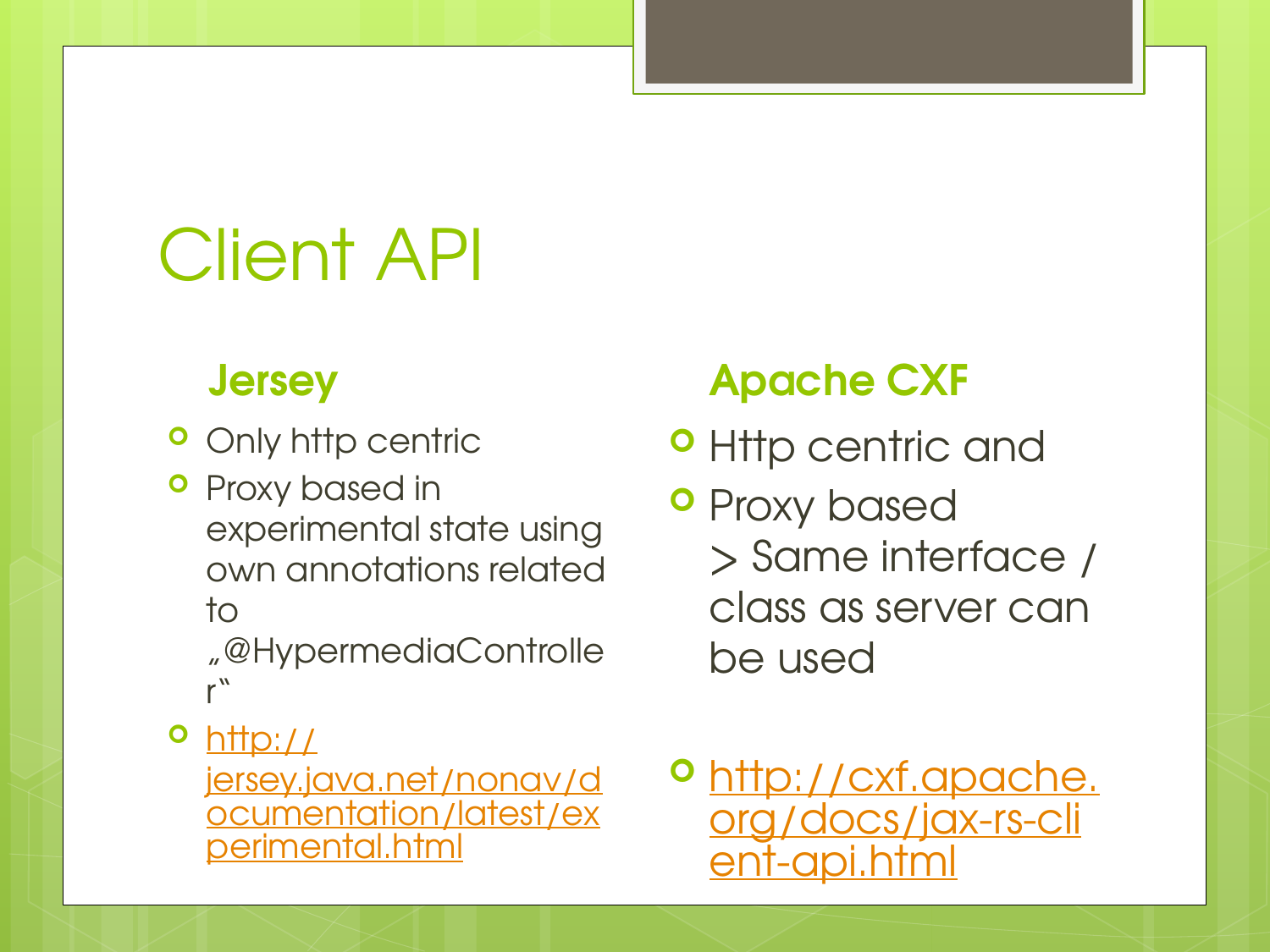

# Client API
Jersey
Apache CXF
Only http centric
Proxy based in experimental state using own annotations related to „@HypermediaController“
http://jersey.java.net/nonav/documentation/latest/experimental.html

Http centric and
Proxy based
> Same interface / class as server can be used

http://cxf.apache.org/docs/jax-rs-client-api.html